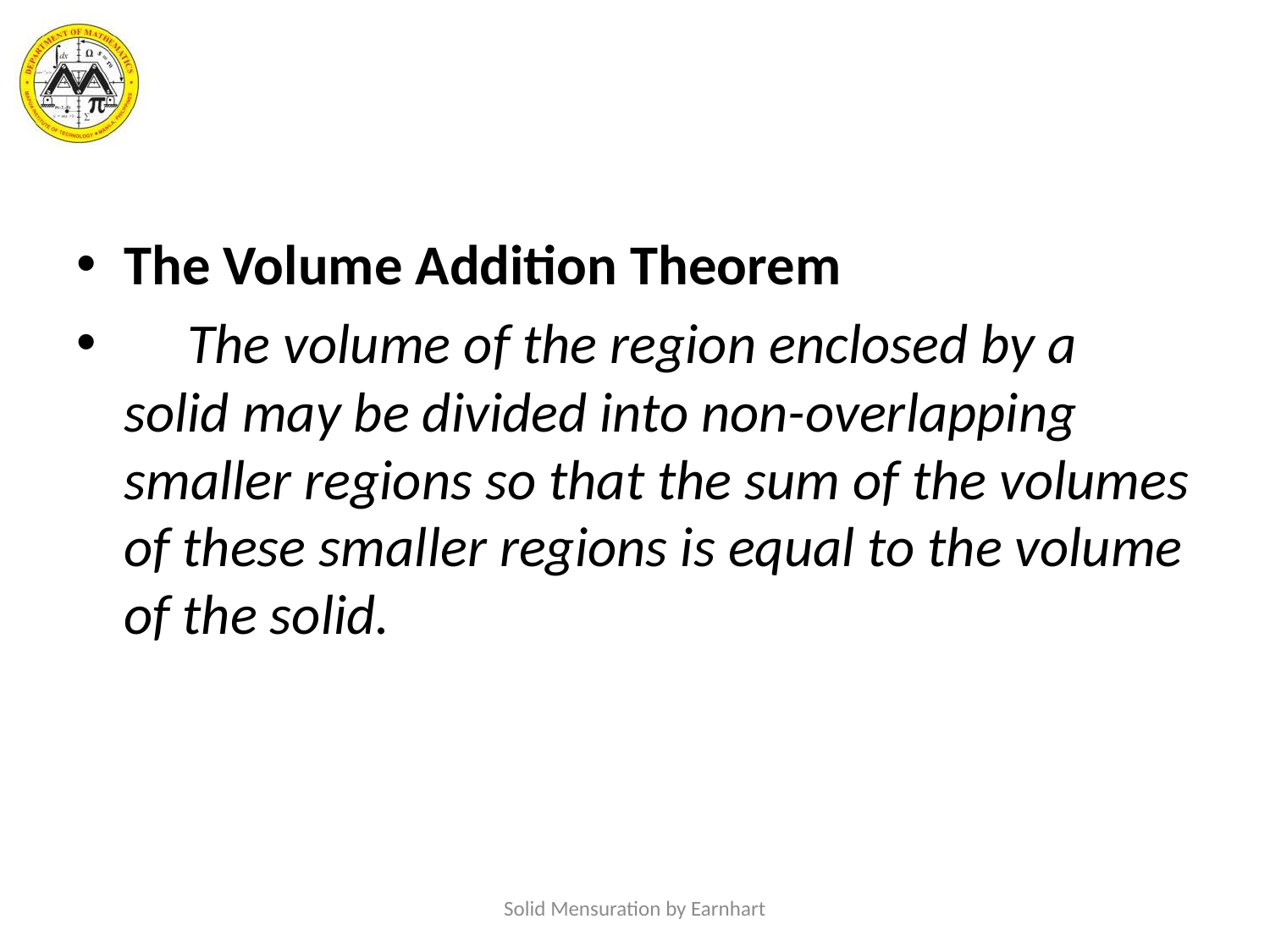

#
The Volume Addition Theorem
     The volume of the region enclosed by a solid may be divided into non-overlapping smaller regions so that the sum of the volumes of these smaller regions is equal to the volume of the solid.

Solid Mensuration by Earnhart